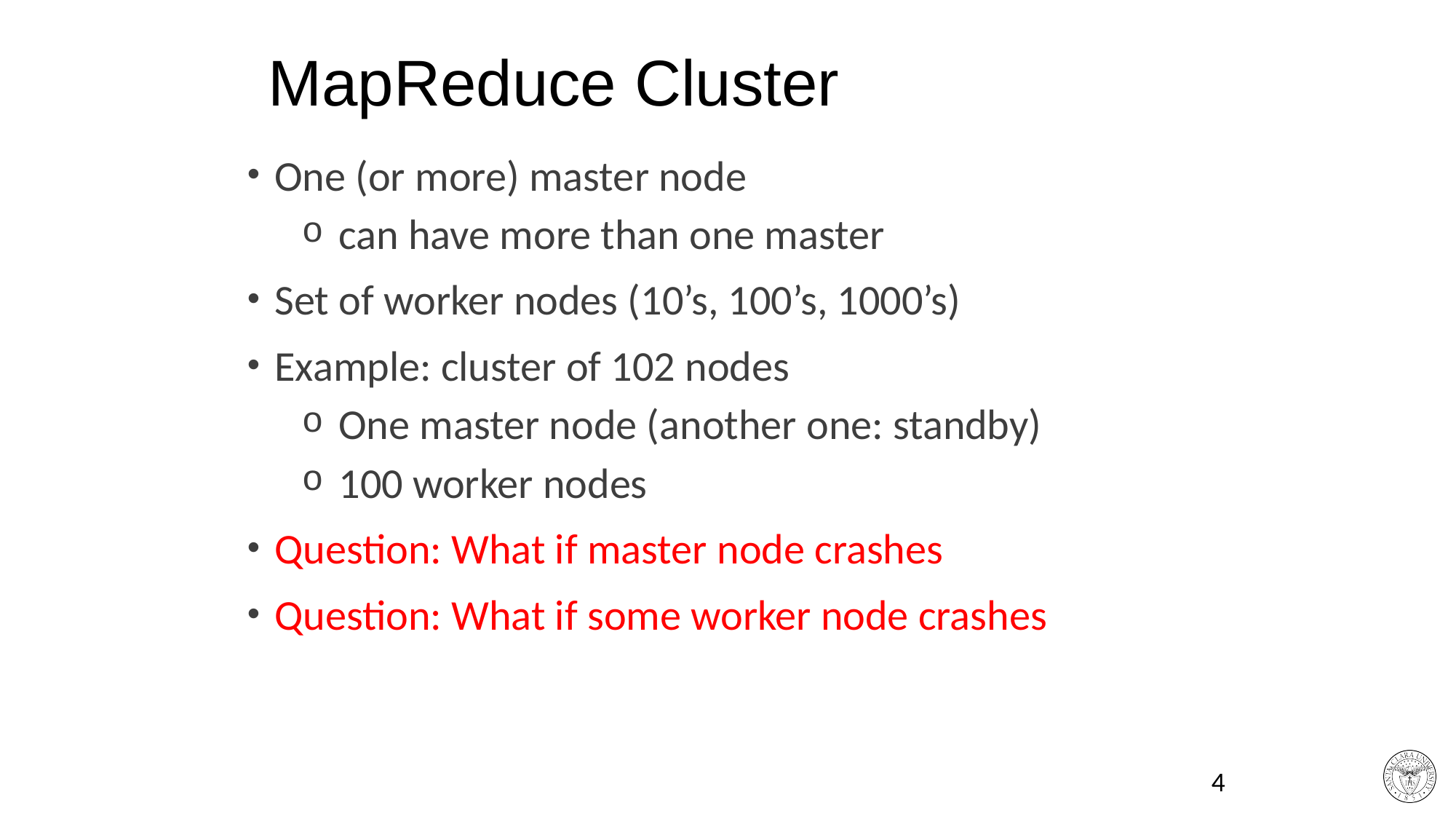

# MapReduce Cluster
One (or more) master node
 can have more than one master
Set of worker nodes (10’s, 100’s, 1000’s)
Example: cluster of 102 nodes
 One master node (another one: standby)
 100 worker nodes
Question: What if master node crashes
Question: What if some worker node crashes

4